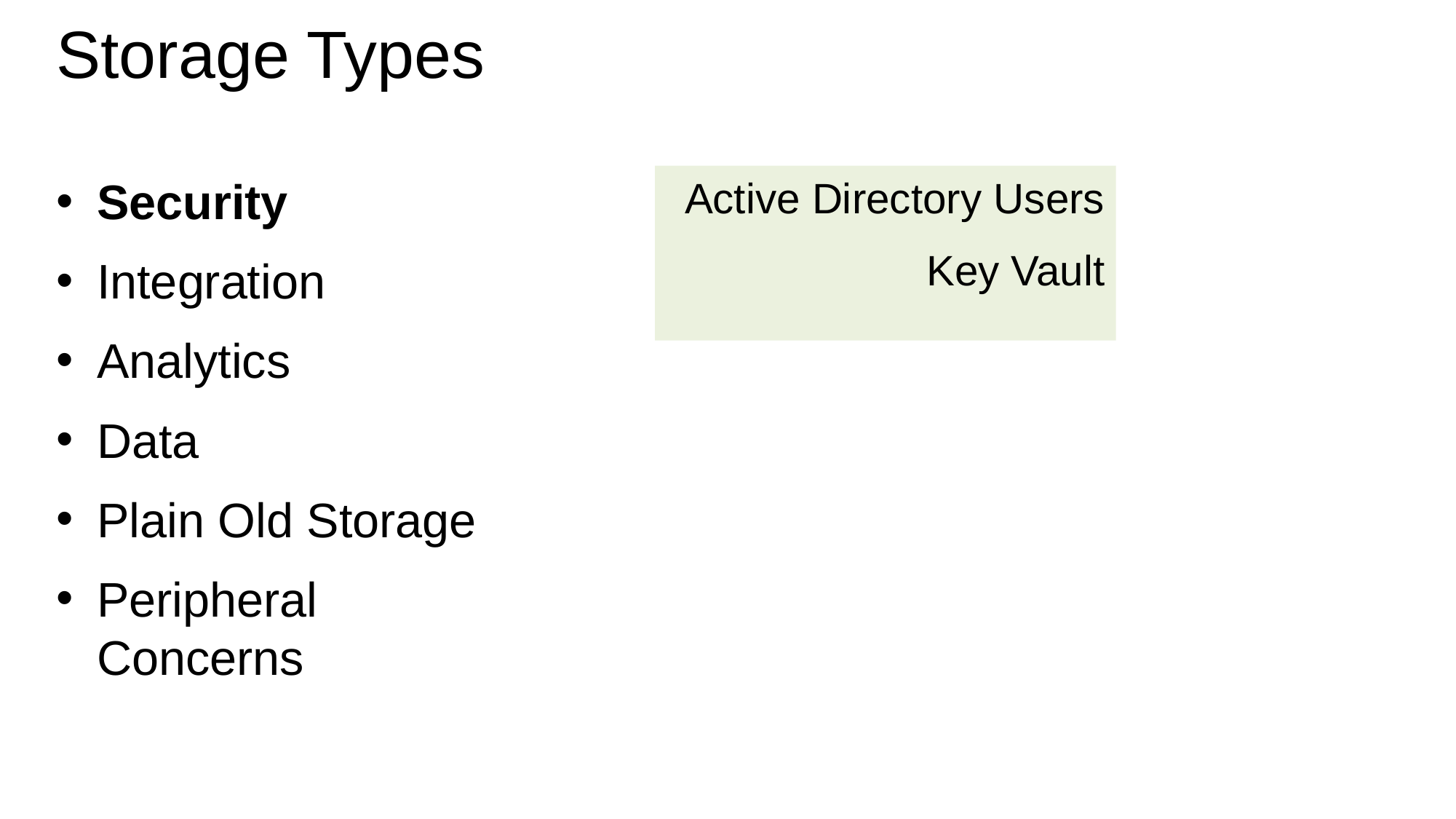

# Storage Types
Security
Integration
Analytics
Data
Plain Old Storage
Peripheral Concerns
Active Directory Users
Key Vault